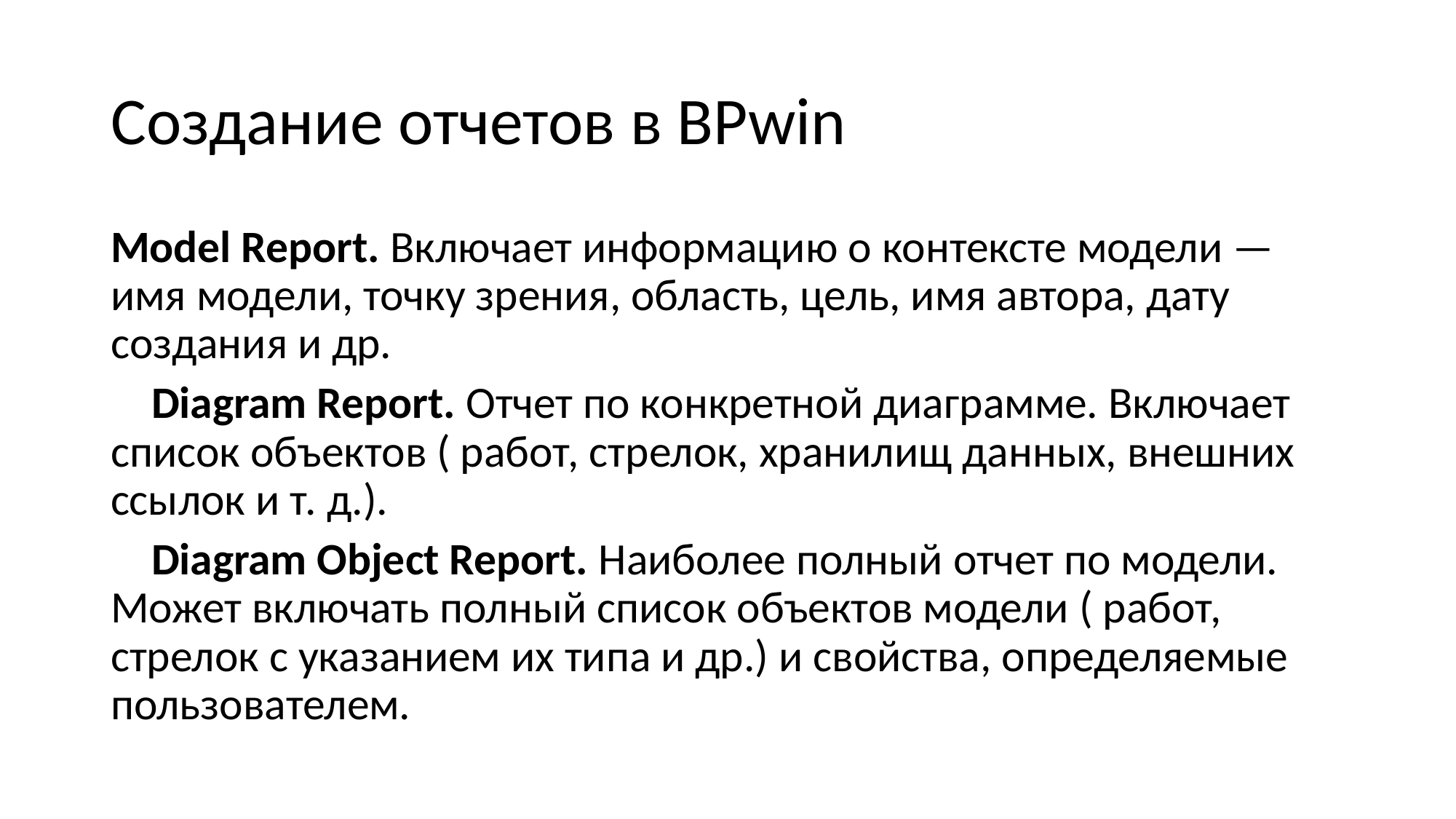

Создание отчетов в BPwin
Model Report. Включает информацию о контексте модели — имя модели, точку зрения, область, цель, имя автора, дату создания и др.
    Diagram Report. Отчет по конкретной диаграмме. Включает список объектов ( работ, стрелок, хранилищ данных, внешних ссылок и т. д.).
    Diagram Object Report. Наиболее полный отчет по модели. Может включать полный список объектов модели ( работ, стрелок с указанием их типа и др.) и свойства, определяемые пользователем.